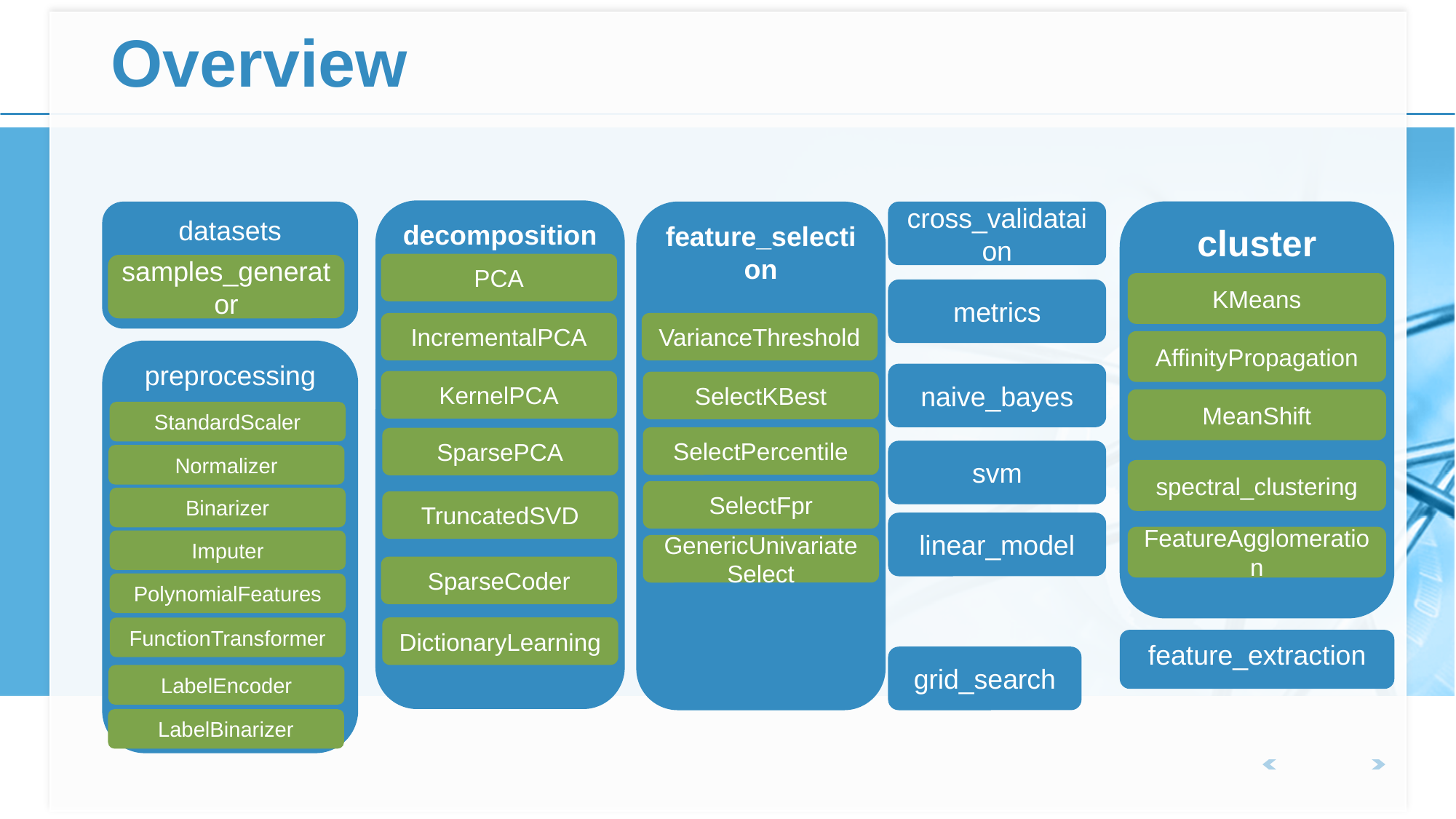

# Overview
decomposition
cluster
datasets
feature_selection
cross_validataion
PCA
samples_generator
KMeans
metrics
IncrementalPCA
VarianceThreshold
AffinityPropagation
preprocessing
naive_bayes
KernelPCA
SelectKBest
MeanShift
StandardScaler
SelectPercentile
SparsePCA
svm
Normalizer
spectral_clustering
SelectFpr
Binarizer
TruncatedSVD
linear_model
FeatureAgglomeration
Imputer
GenericUnivariateSelect
SparseCoder
PolynomialFeatures
DictionaryLearning
FunctionTransformer
feature_extraction
grid_search
LabelEncoder
LabelBinarizer